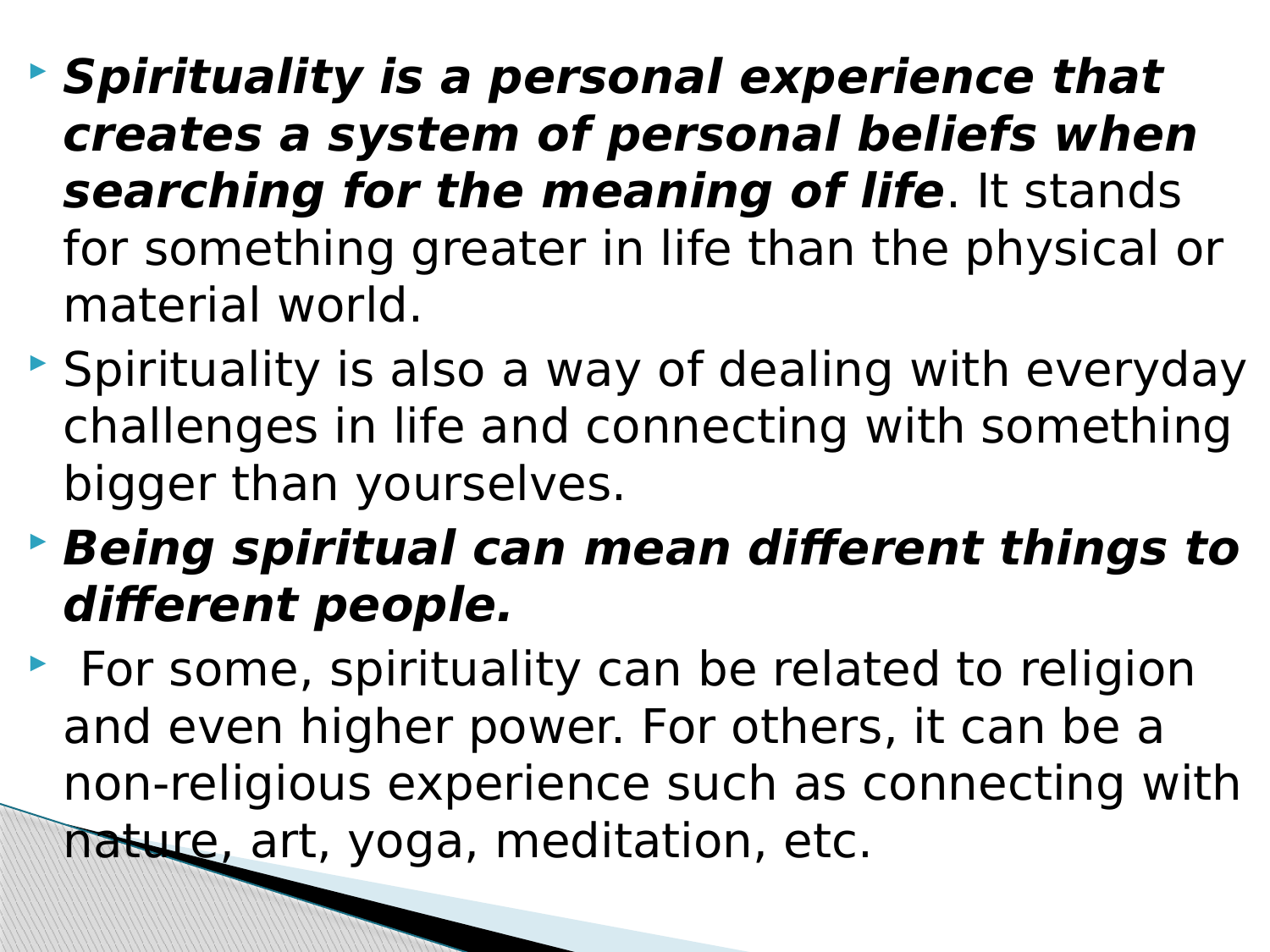

#
Spirituality is a personal experience that creates a system of personal beliefs when searching for the meaning of life. It stands for something greater in life than the physical or material world.
Spirituality is also a way of dealing with everyday challenges in life and connecting with something bigger than yourselves.
Being spiritual can mean different things to different people.
 For some, spirituality can be related to religion and even higher power. For others, it can be a non-religious experience such as connecting with nature, art, yoga, meditation, etc.